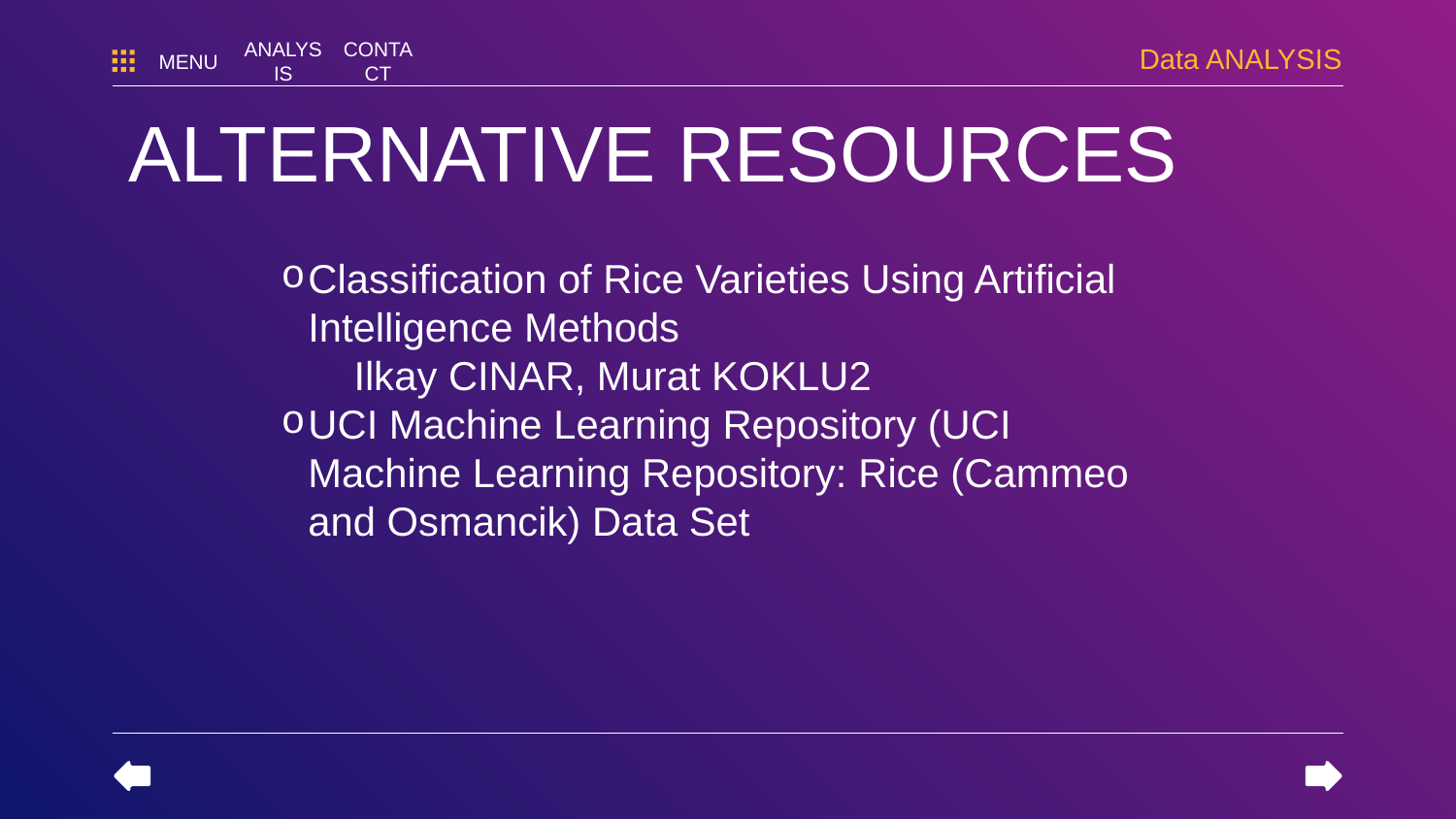

Data ANALYSIS
MENU
ANALYSIS
CONTACT

# ALTERNATIVE RESOURCES
Classification of Rice Varieties Using Artificial Intelligence Methods
Ilkay CINAR, Murat KOKLU2
UCI Machine Learning Repository (UCI Machine Learning Repository: Rice (Cammeo and Osmancik) Data Set